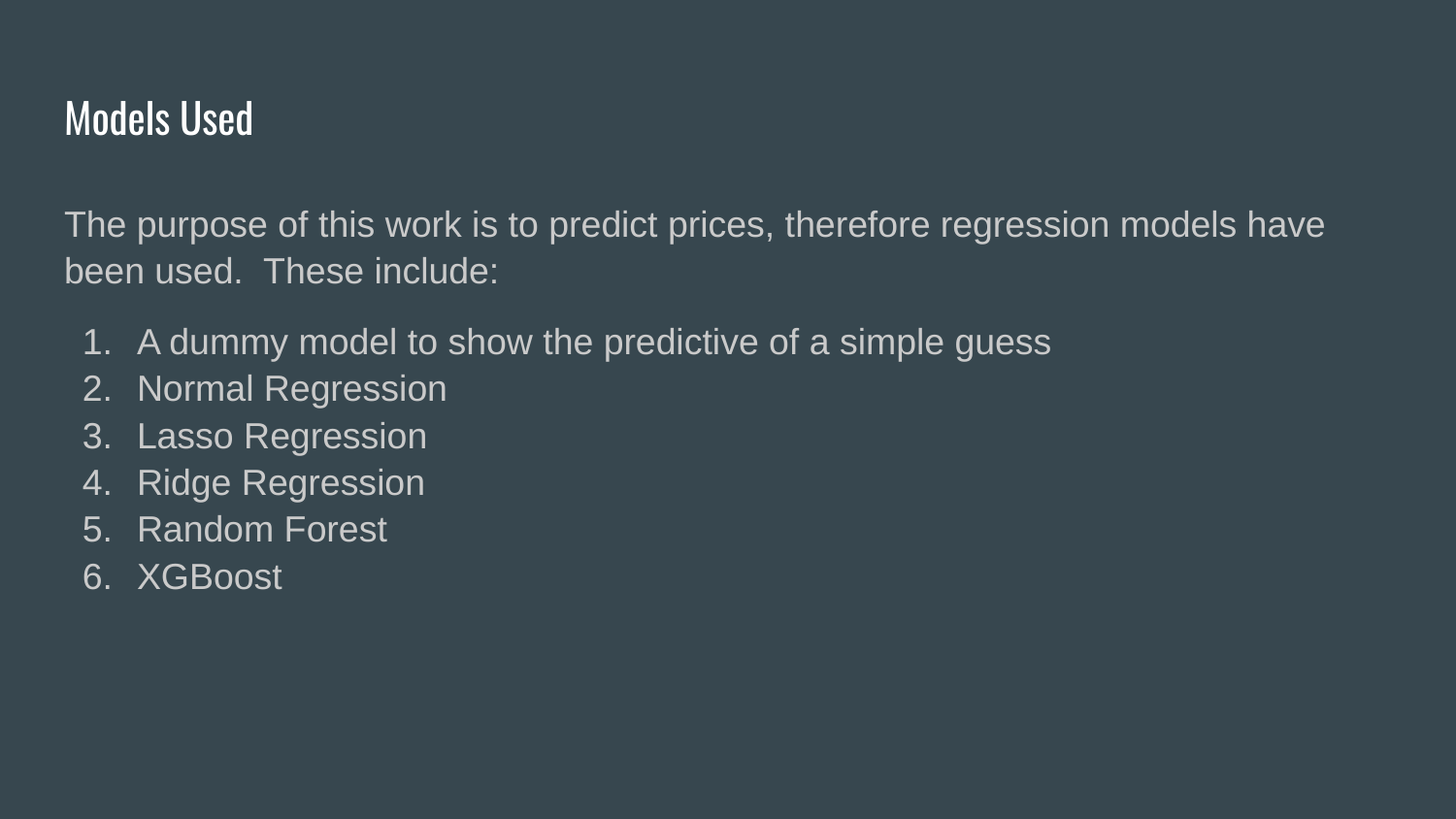

# Models Used
The purpose of this work is to predict prices, therefore regression models have been used.  These include:
A dummy model to show the predictive of a simple guess
Normal Regression
Lasso Regression
Ridge Regression
Random Forest
XGBoost